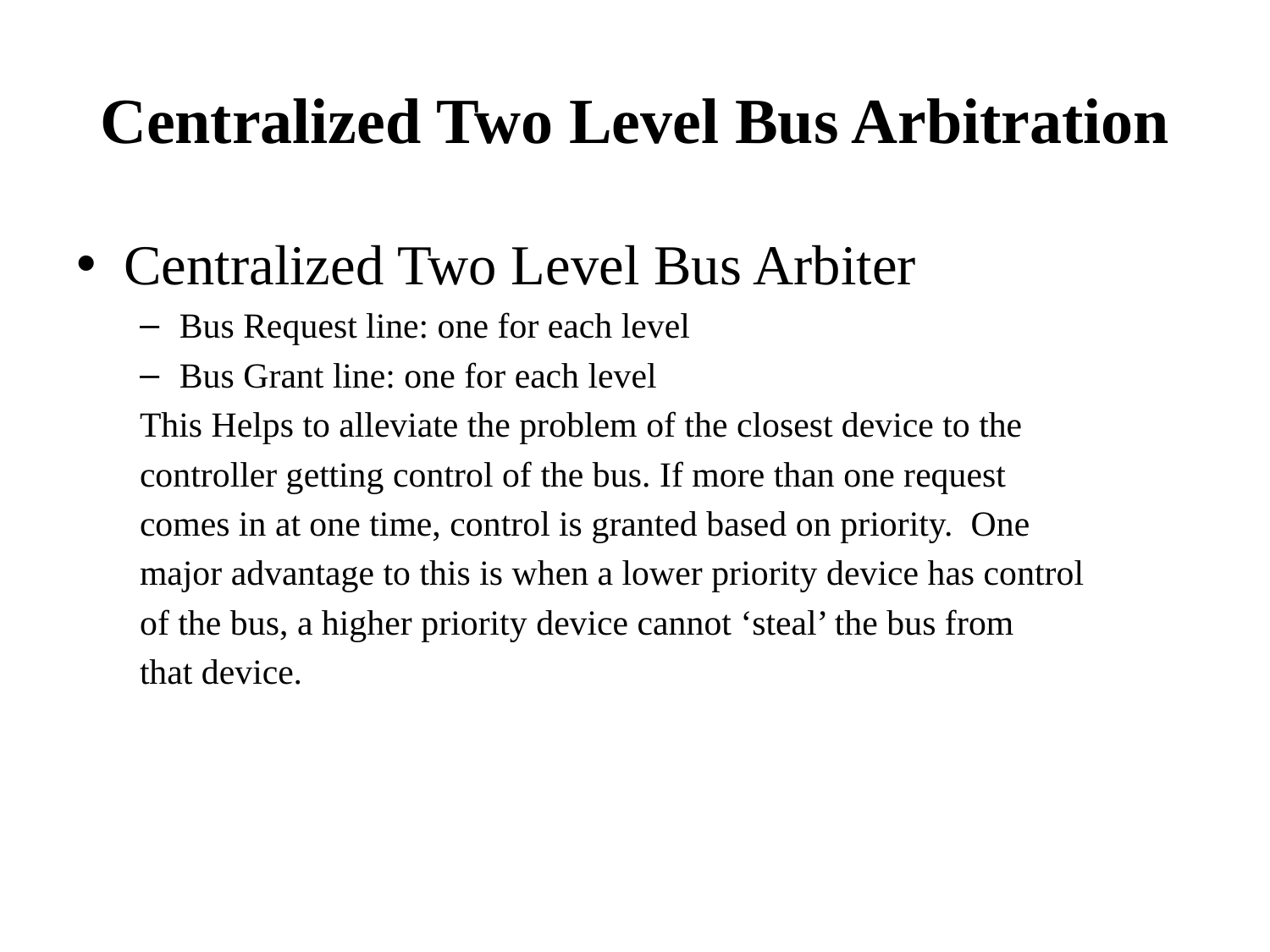

# Centralized Two Level Bus Arbitration
Centralized Two Level Bus Arbiter
Bus Request line: one for each level
Bus Grant line: one for each level
This Helps to alleviate the problem of the closest device to the
controller getting control of the bus. If more than one request
comes in at one time, control is granted based on priority.  One
major advantage to this is when a lower priority device has control
of the bus, a higher priority device cannot ‘steal’ the bus from
that device.